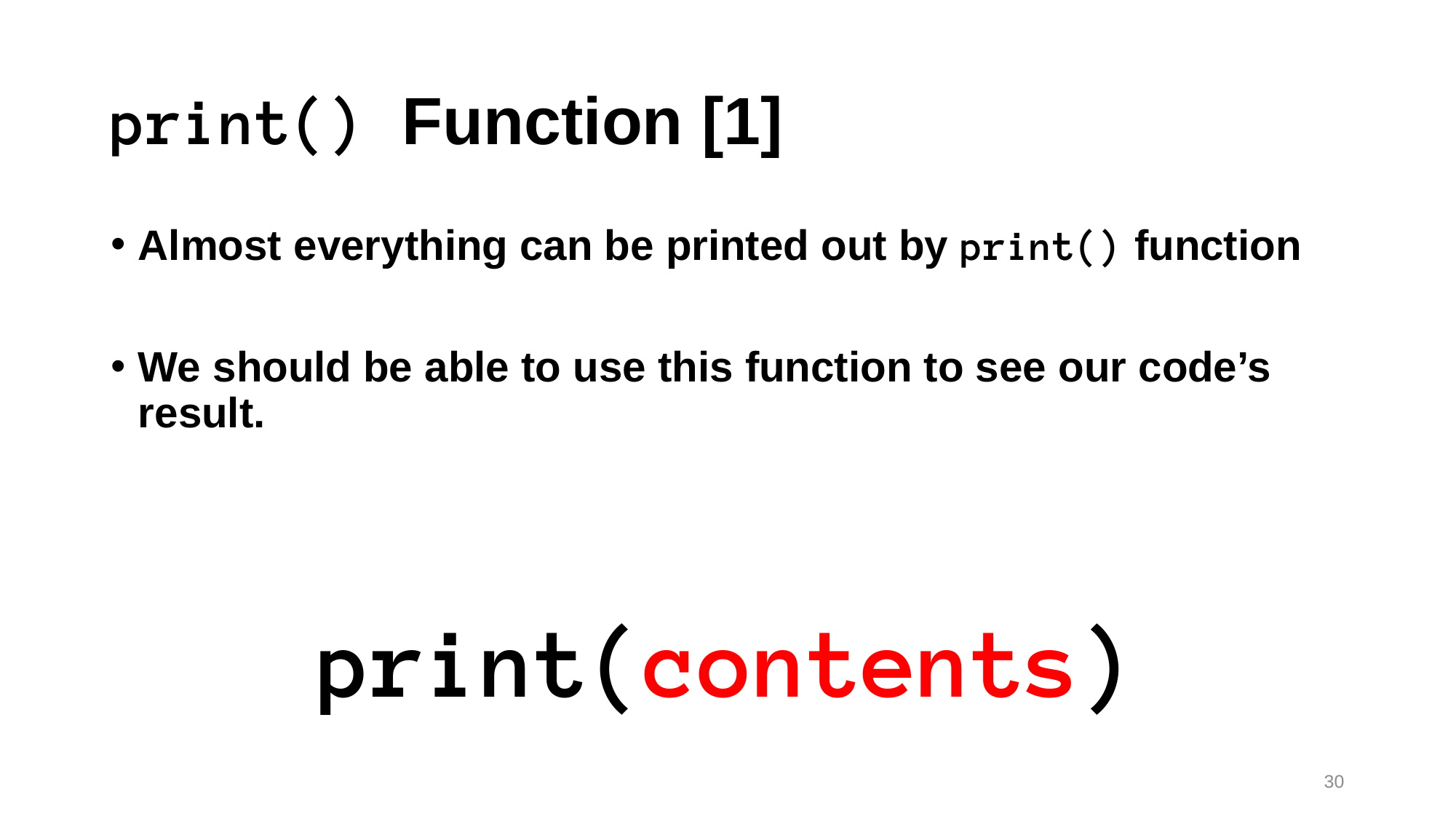

# print() Function [1]
Almost everything can be printed out by print() function

We should be able to use this function to see our code’s result.

print(contents)

30